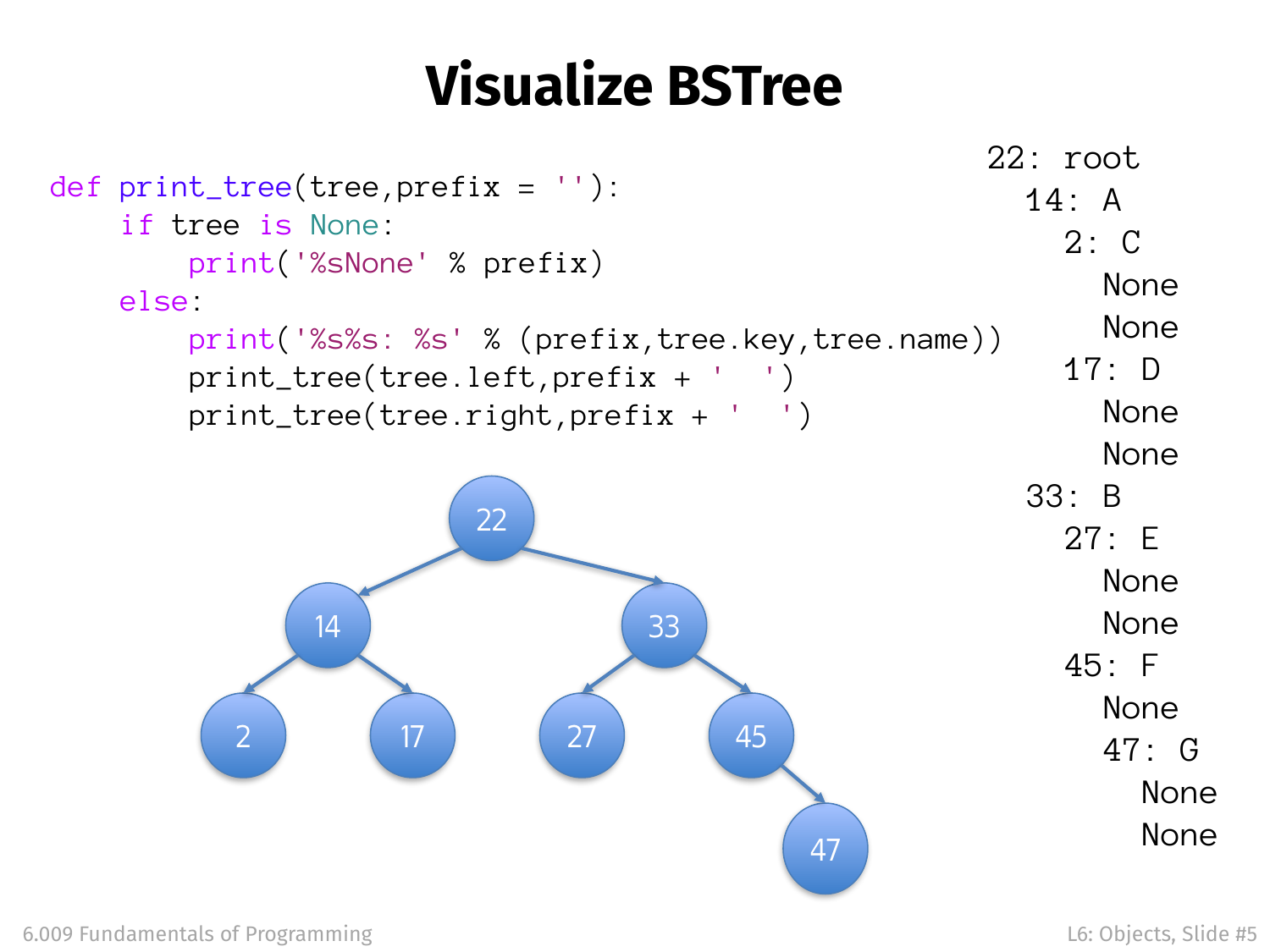

# Visualize BSTree
22: root
  14: A
    2: C
      None
      None
    17: D
      None
      None
  33: B
    27: E
      None
      None
    45: F
      None
      47: G
        None
        None
def print_tree(tree,prefix = ''):
    if tree is None:
        print('%sNone' % prefix)
    else:
        print('%s%s: %s' % (prefix,tree.key,tree.name))
        print_tree(tree.left,prefix + '  ')
        print_tree(tree.right,prefix + '  ')
22
14
33
2
17
27
45
47